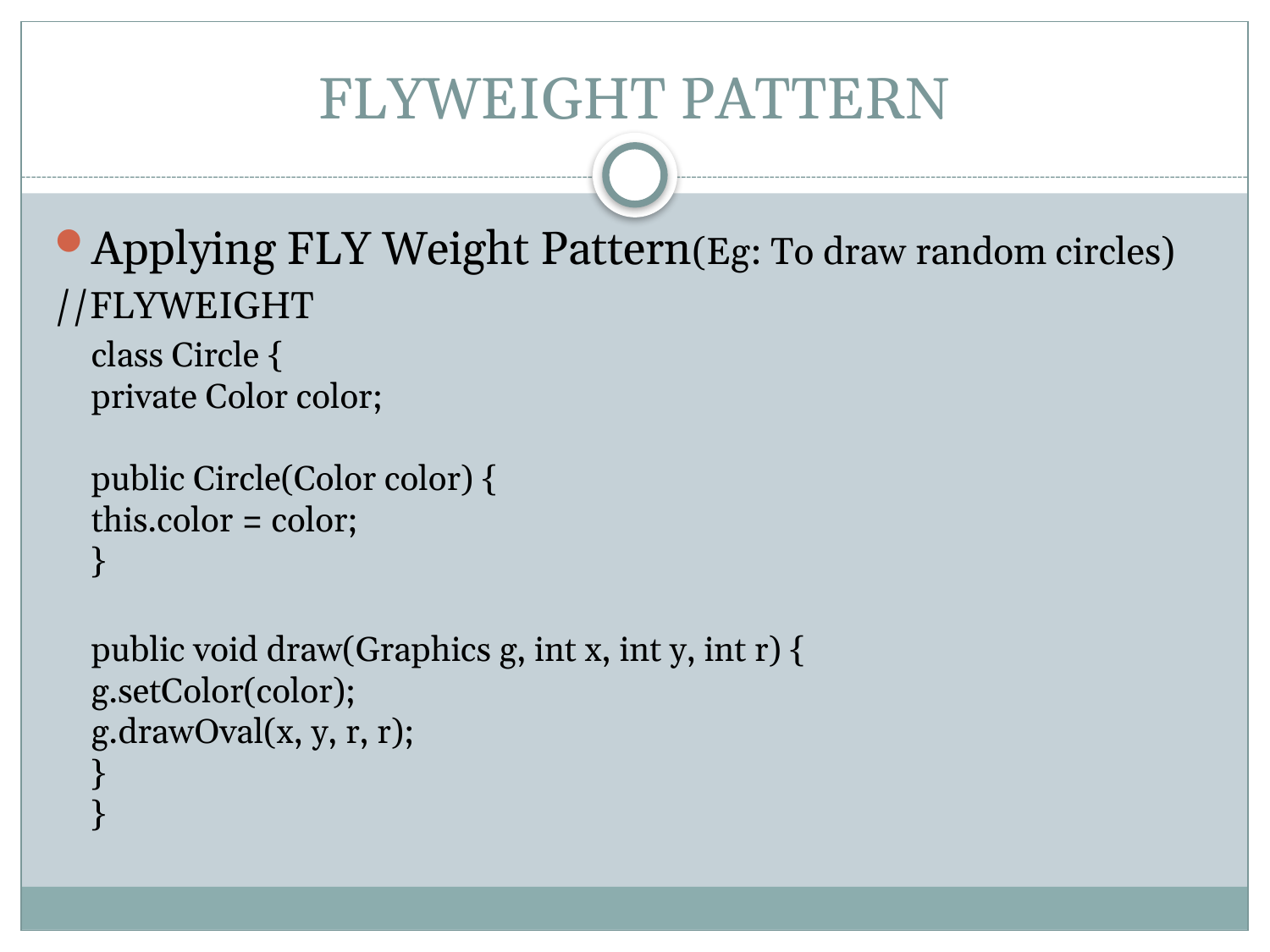

# FLYWEIGHT PATTERN
Applying FLY Weight Pattern(Eg: To draw random circles)
//FLYWEIGHT
	class Circle {
	private Color color;
	public Circle(Color color) {
		this.color = color;
	}
		public void draw(Graphics g, int x, int y, int r) {
		g.setColor(color);
		g.drawOval(x, y, r, r);
	}
}